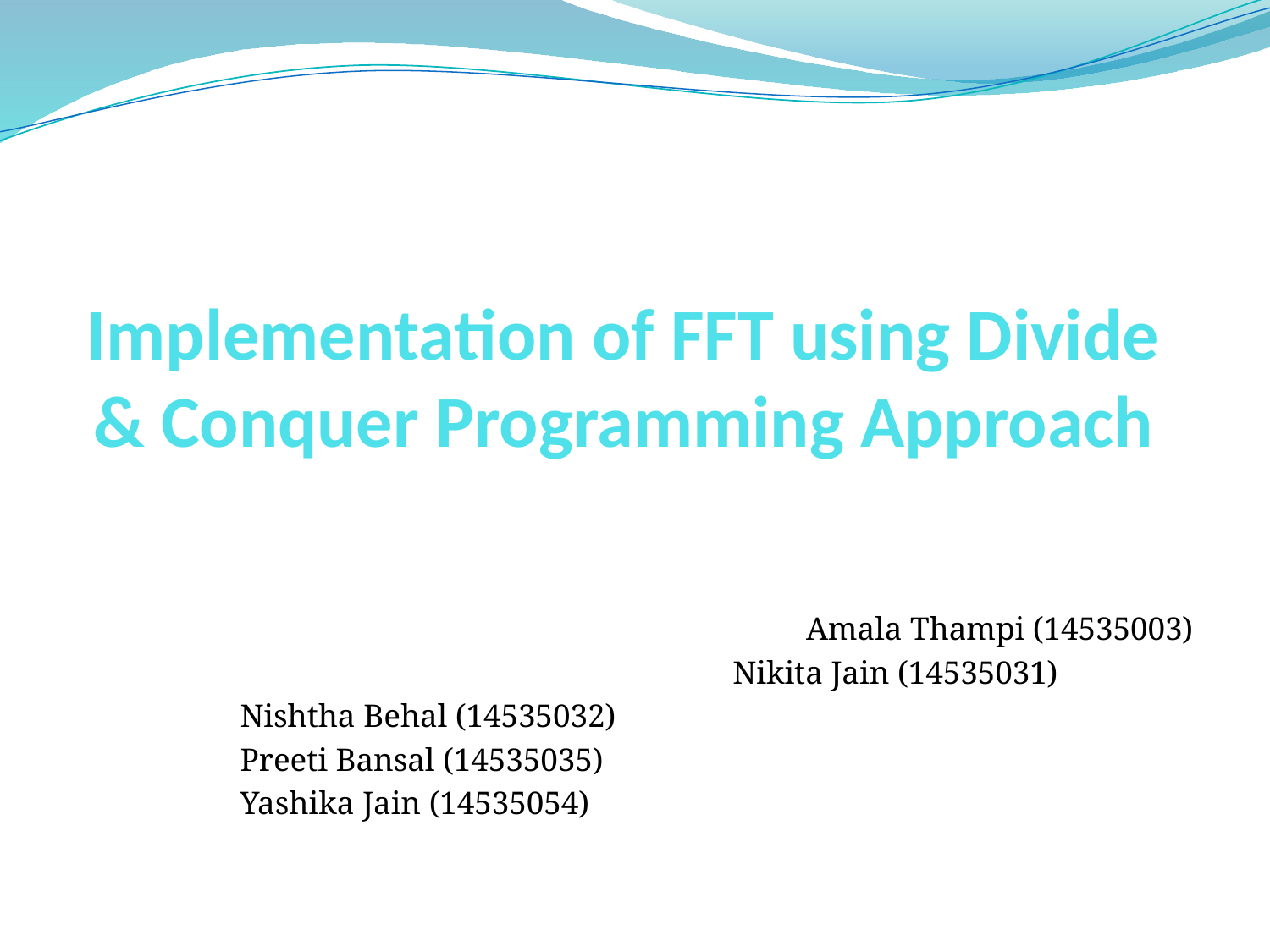

# Implementation of FFT using Divide & Conquer Programming Approach

Amala Thampi (14535003)
                                                                                Nikita Jain (14535031)
					        Nishtha Behal (14535032)
					        Preeti Bansal (14535035)
					        Yashika Jain (14535054)